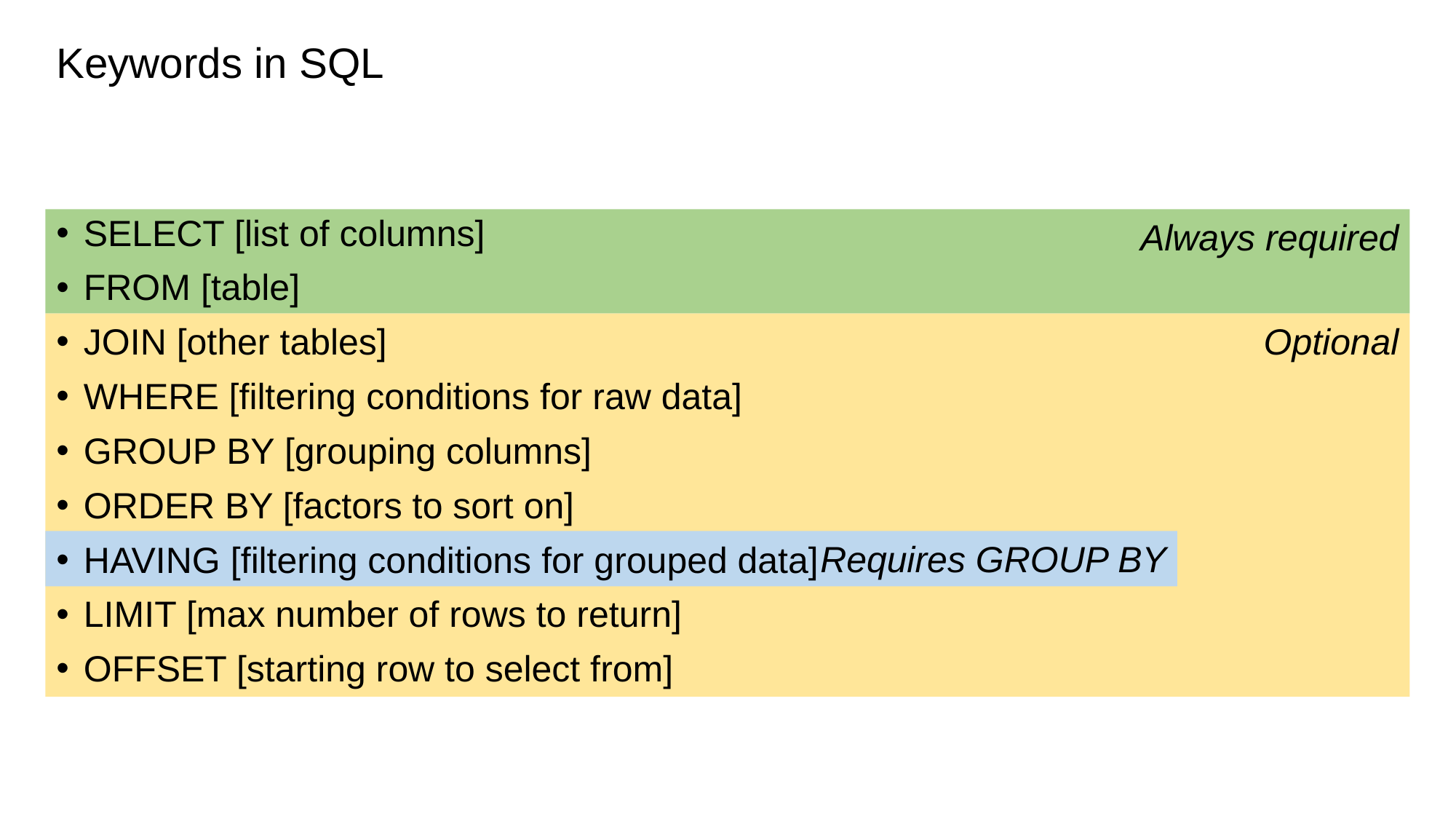

# Keywords in SQL
Always required
SELECT [list of columns]
FROM [table]
JOIN [other tables]
WHERE [filtering conditions for raw data]
GROUP BY [grouping columns]
ORDER BY [factors to sort on]
HAVING [filtering conditions for grouped data]
LIMIT [max number of rows to return]
OFFSET [starting row to select from]
Optional
Requires GROUP BY